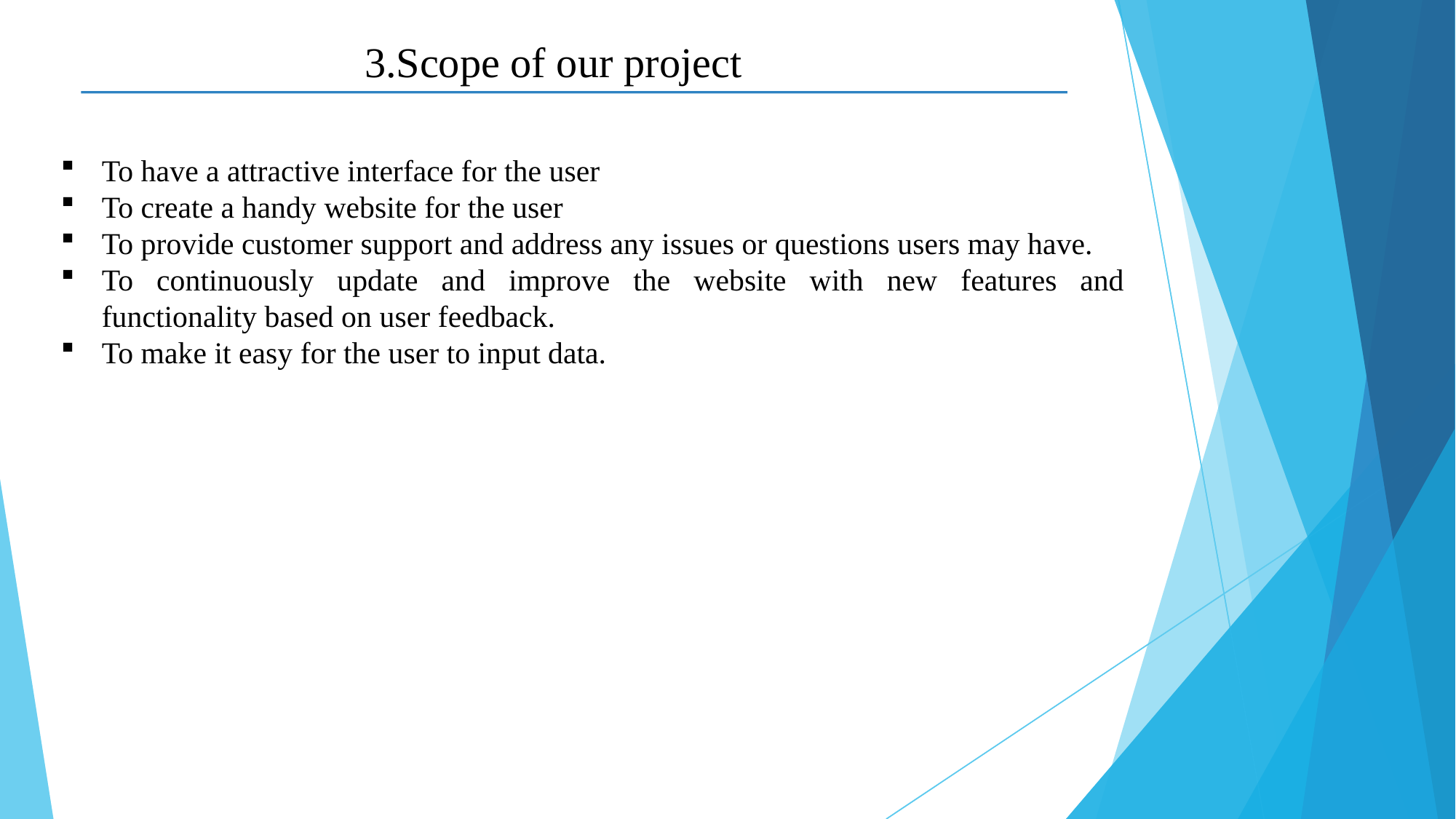

3.Scope of our project

To have a attractive interface for the user
To create a handy website for the user
To provide customer support and address any issues or questions users may have.
To continuously update and improve the website with new features and functionality based on user feedback.
To make it easy for the user to input data.